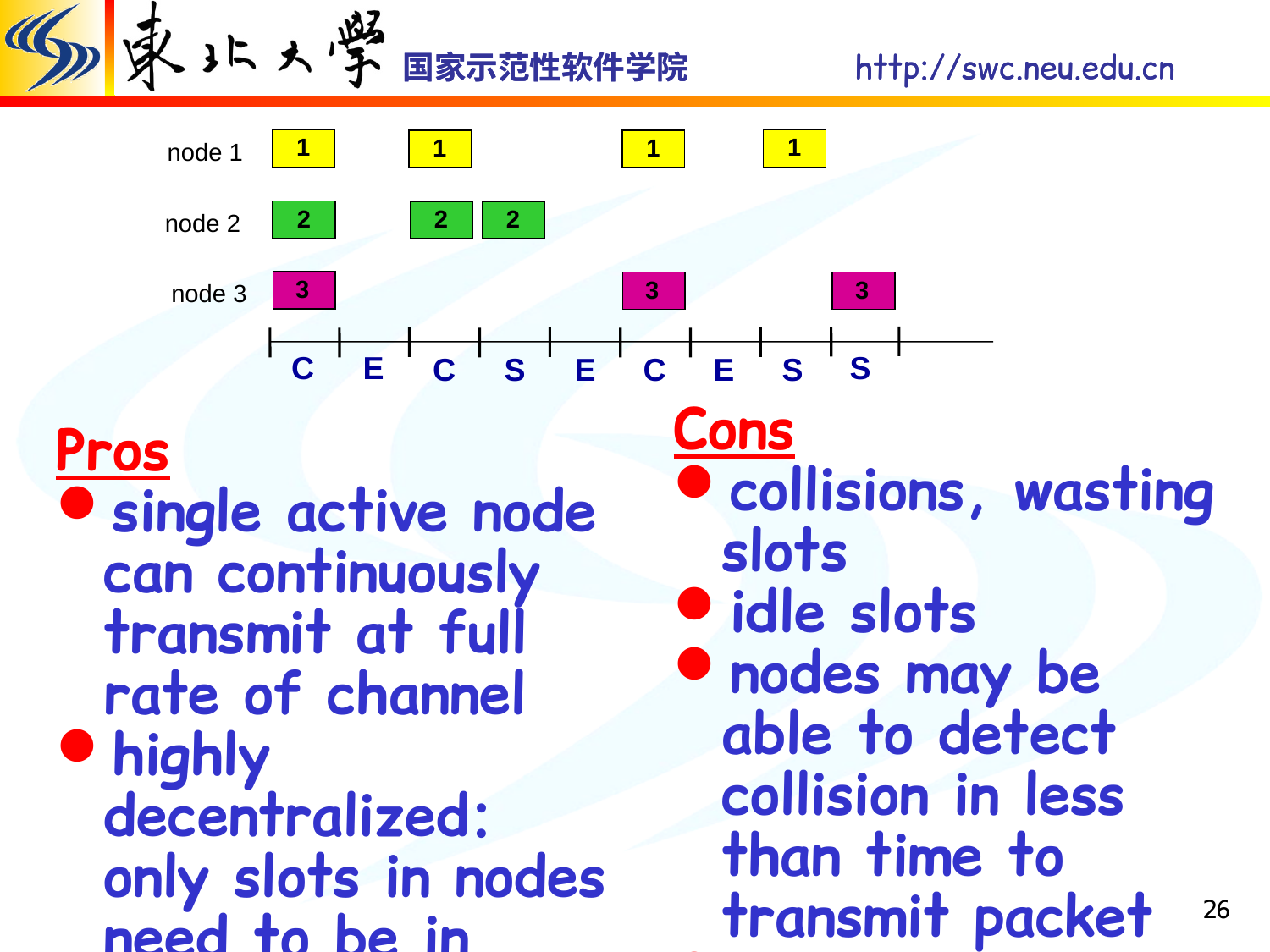

1

1

1

1

node 1
2

2

2

node 2
3

3

3

node 3

C
E
S
C
S
E
C
E
S
Cons
collisions, wasting slots
idle slots
nodes may be able to detect collision in less than time to transmit packet
clock synchronization
Pros
single active node can continuously transmit at full rate of channel
highly decentralized: only slots in nodes need to be in sync
simple

26